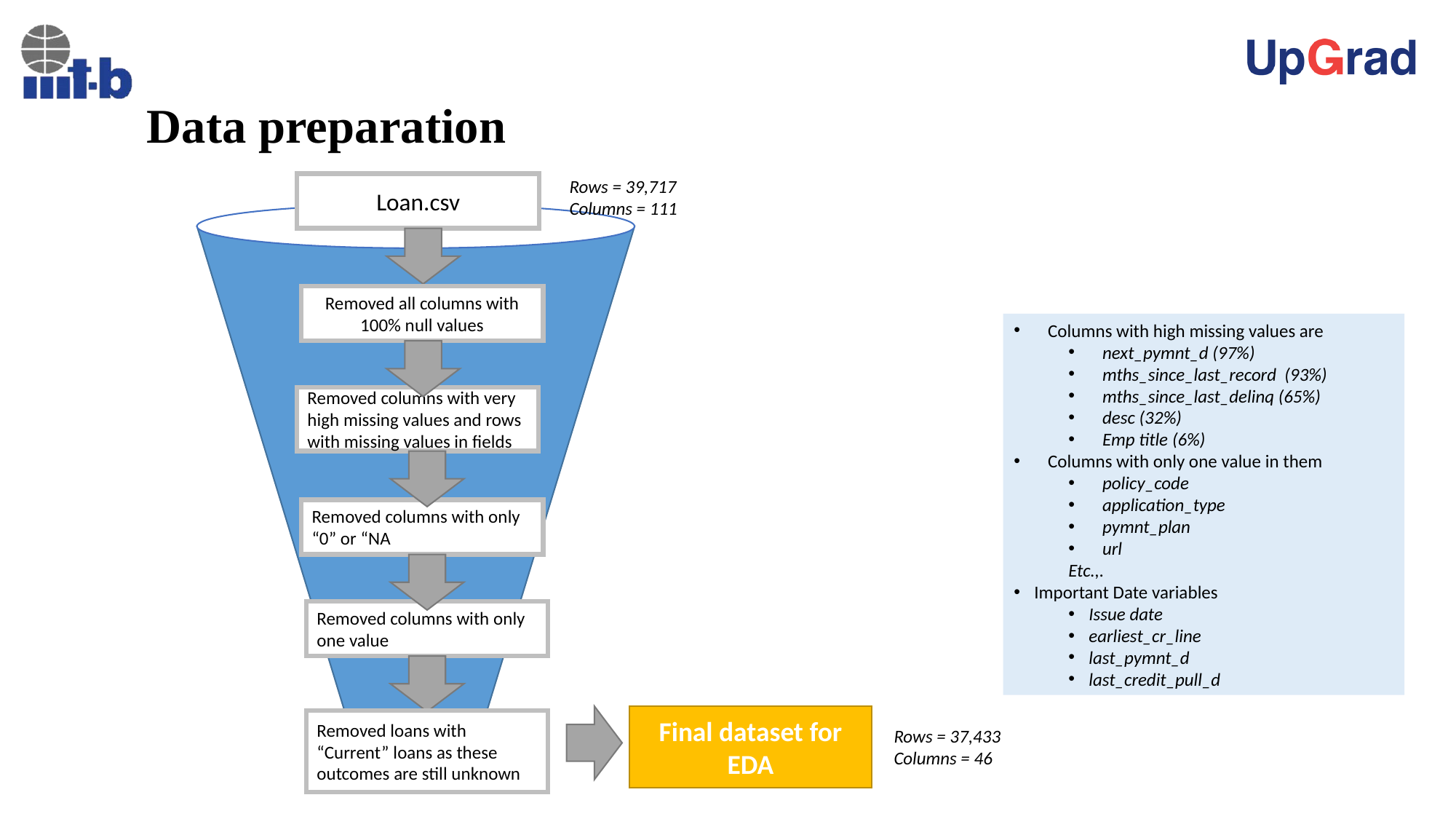

# Data preparation
Rows = 39,717
Columns = 111
Loan.csv

Removed all columns with 100% null values
Columns with high missing values are
next_pymnt_d (97%)
mths_since_last_record  (93%)
mths_since_last_delinq (65%)
desc (32%)
Emp title (6%)
Columns with only one value in them
policy_code
application_type
pymnt_plan
url
Etc.,.
Important Date variables
Issue date
earliest_cr_line
last_pymnt_d
last_credit_pull_d

Removed columns with very high missing values and rows with missing values in fields

Removed columns with only “0” or “NA

Removed columns with only one value

Final dataset for EDA
Removed loans with “Current” loans as these outcomes are still unknown

Rows = 37,433
Columns = 46